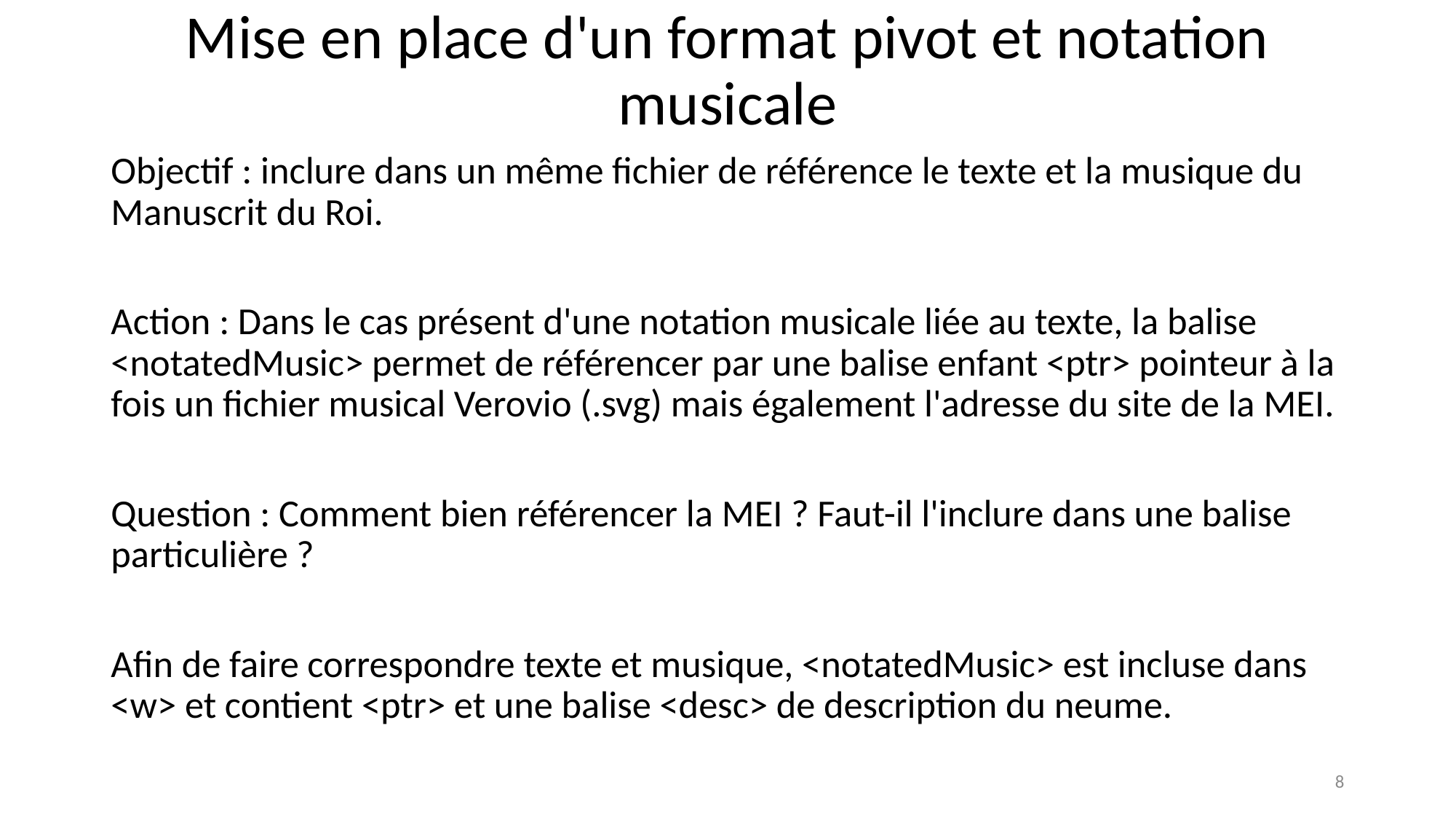

# Mise en place d'un format pivot et notation musicale
Objectif : inclure dans un même fichier de référence le texte et la musique du Manuscrit du Roi.

Action : Dans le cas présent d'une notation musicale liée au texte, la balise <notatedMusic> permet de référencer par une balise enfant <ptr> pointeur à la fois un fichier musical Verovio (.svg) mais également l'adresse du site de la MEI.

Question : Comment bien référencer la MEI ? Faut-il l'inclure dans une balise particulière ?

Afin de faire correspondre texte et musique, <notatedMusic> est incluse dans <w> et contient <ptr> et une balise <desc> de description du neume.
8